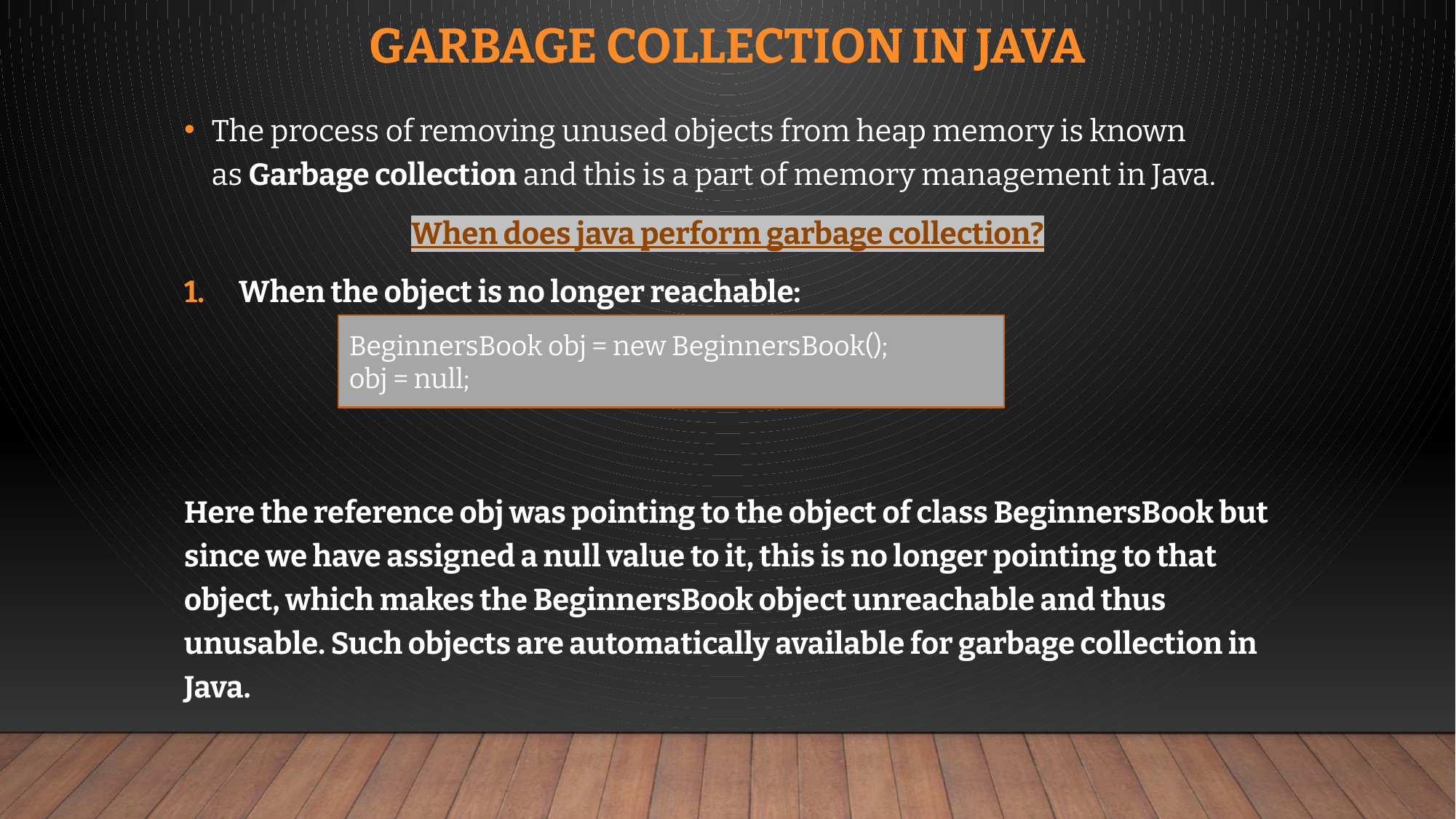

# Garbage Collection in Java
The process of removing unused objects from heap memory is known as Garbage collection and this is a part of memory management in Java.
When does java perform garbage collection?
When the object is no longer reachable:

Here the reference obj was pointing to the object of class BeginnersBook but since we have assigned a null value to it, this is no longer pointing to that object, which makes the BeginnersBook object unreachable and thus unusable. Such objects are automatically available for garbage collection in Java.
BeginnersBook obj = new BeginnersBook();
obj = null;